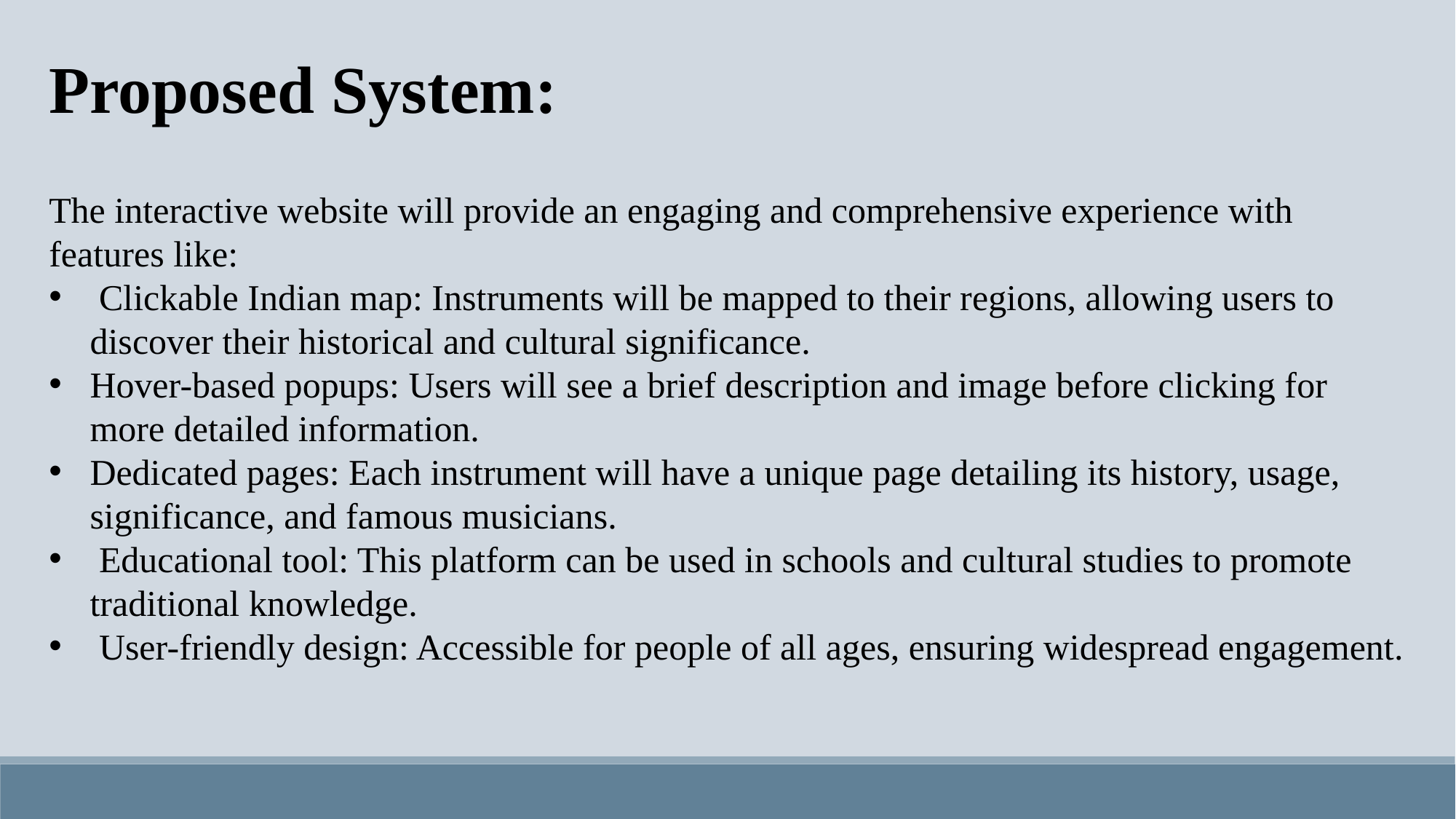

Proposed System:
The interactive website will provide an engaging and comprehensive experience with features like:
 Clickable Indian map: Instruments will be mapped to their regions, allowing users to discover their historical and cultural significance.
Hover-based popups: Users will see a brief description and image before clicking for more detailed information.
Dedicated pages: Each instrument will have a unique page detailing its history, usage, significance, and famous musicians.
 Educational tool: This platform can be used in schools and cultural studies to promote traditional knowledge.
 User-friendly design: Accessible for people of all ages, ensuring widespread engagement.